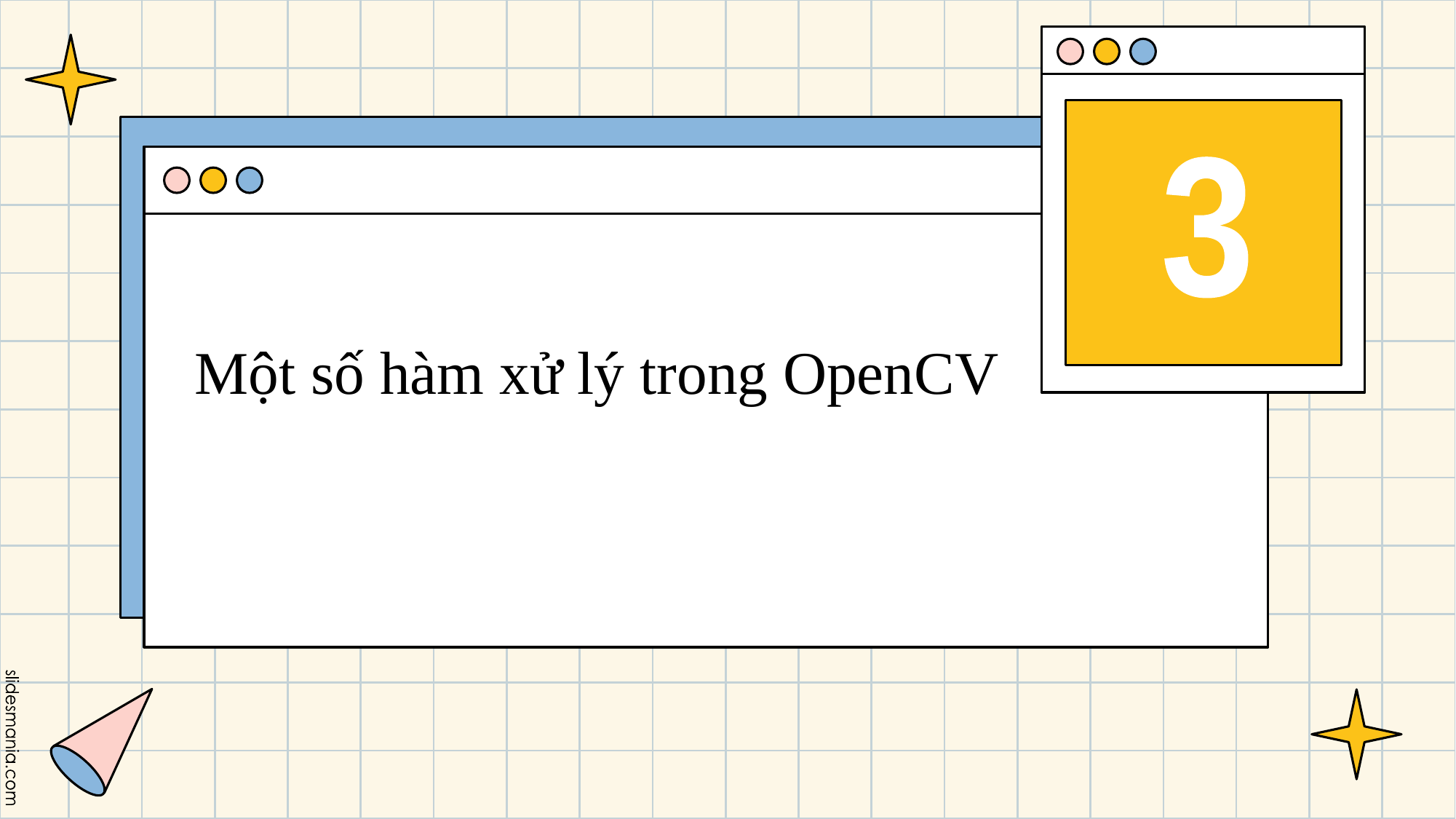

3
# Một số hàm xử lý trong OpenCV